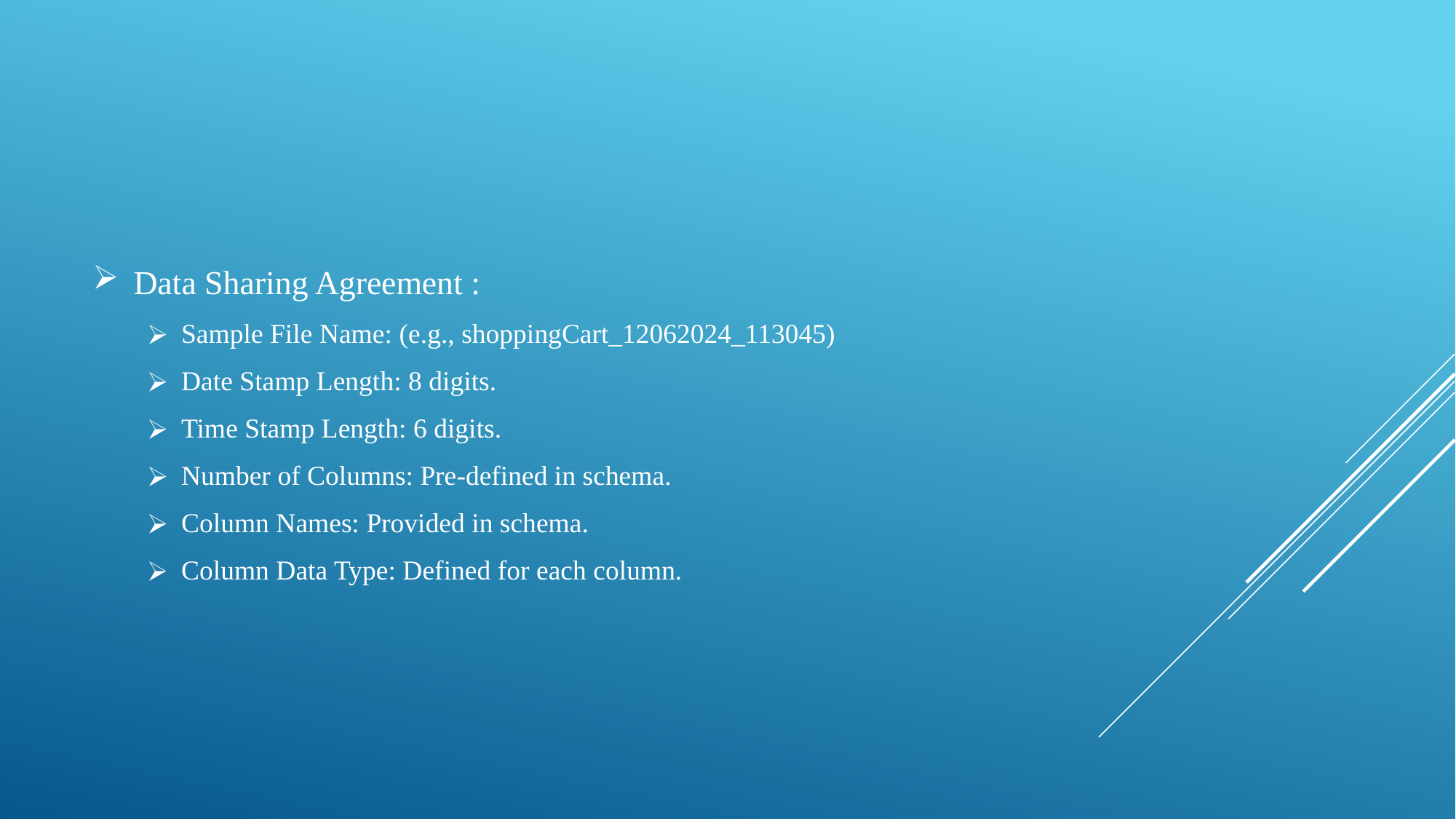

Data Sharing Agreement :
Sample File Name: (e.g., shoppingCart_12062024_113045)
Date Stamp Length: 8 digits.
Time Stamp Length: 6 digits.
Number of Columns: Pre-defined in schema.
Column Names: Provided in schema.
Column Data Type: Defined for each column.